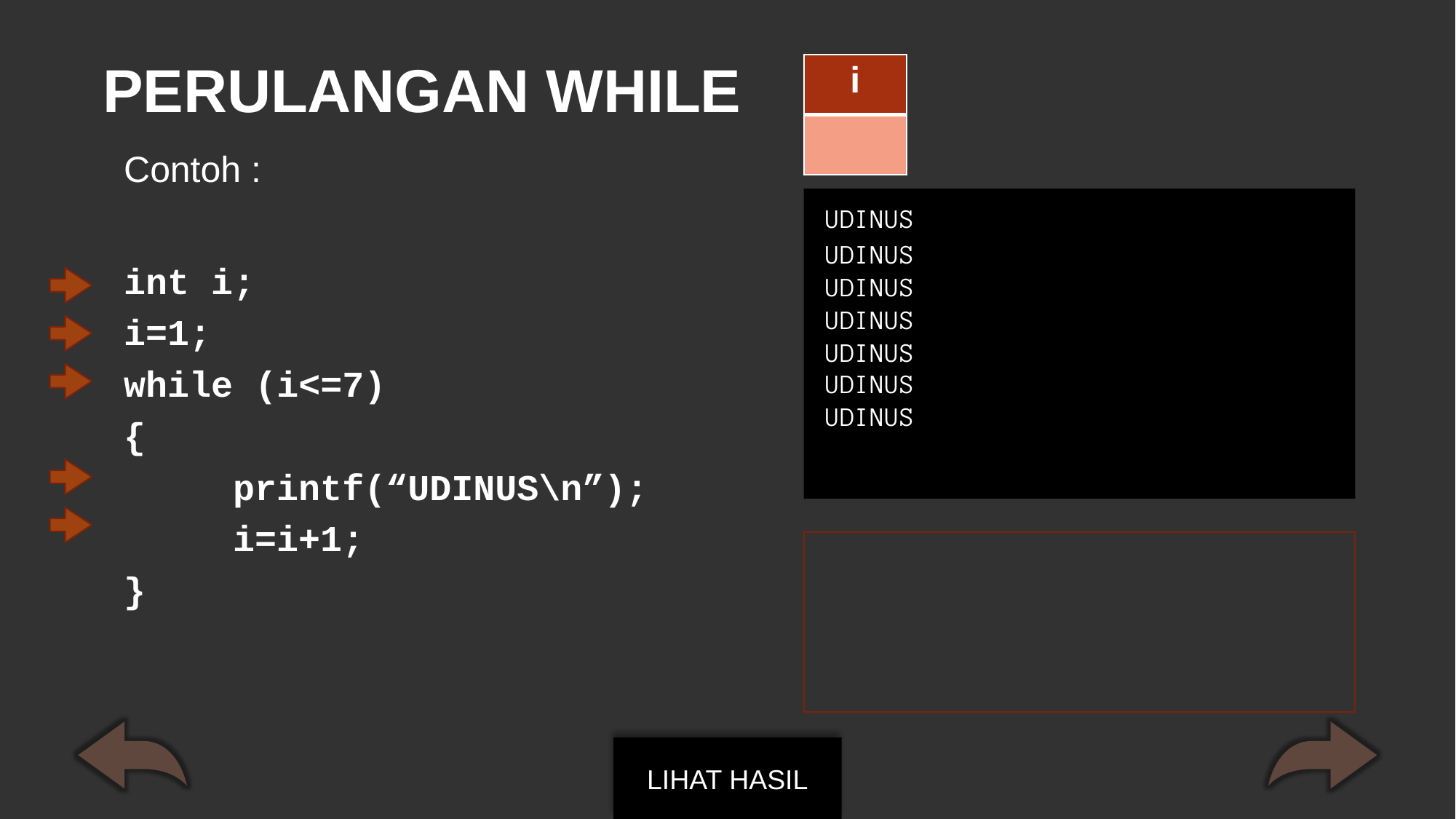

# PERULANGAN WHILE
| i |
| --- |
|  |
8
7
6
5

1
2
3
4
Contoh :

int i;
i=1;
while (i<=7)
{
	printf(“UDINUS\n”);
	i=i+1;
}

UDINUS

UDINUS

UDINUS

UDINUS

UDINUS

UDINUS

UDINUS

LIHAT HASIL